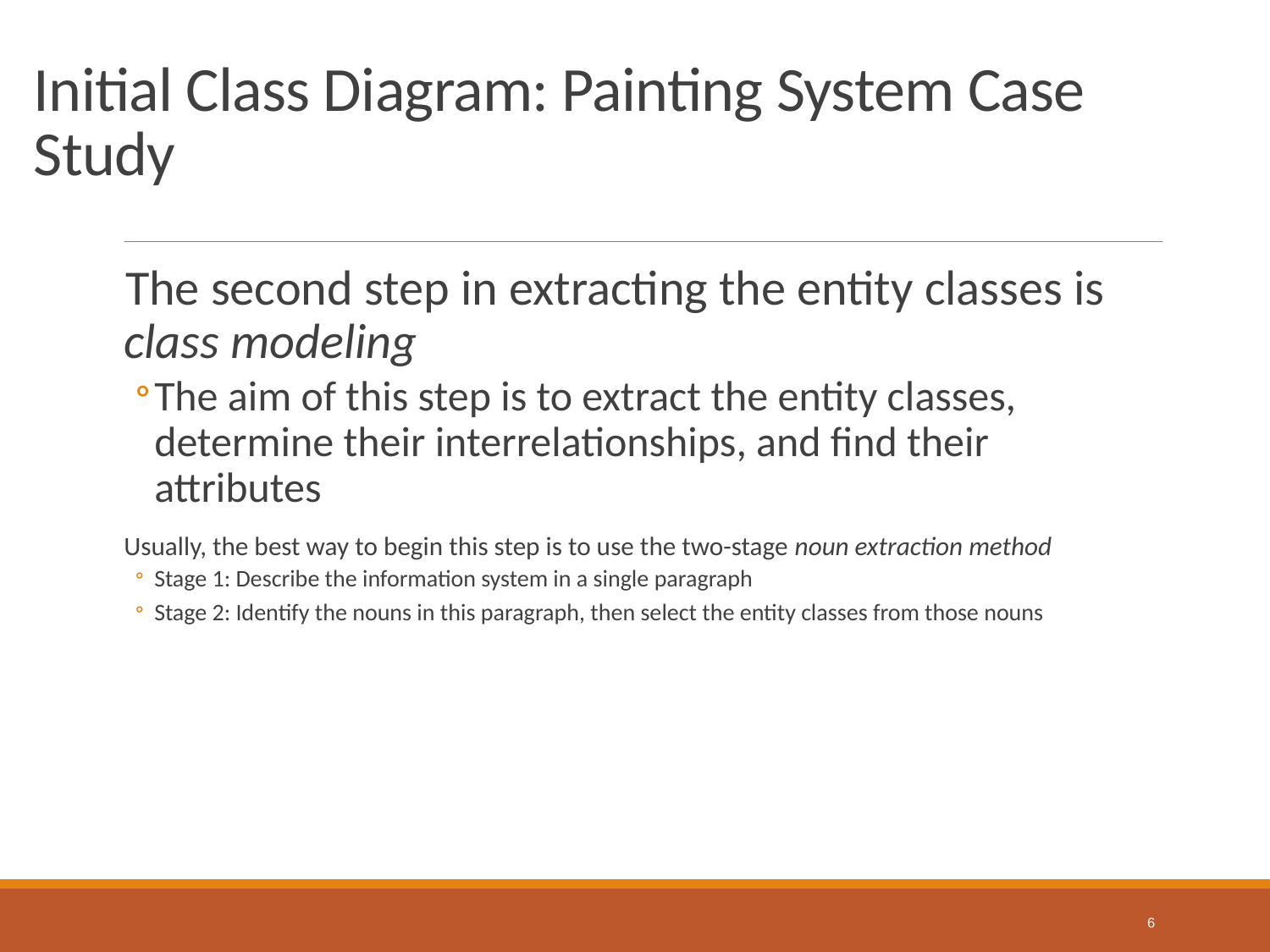

# Initial Class Diagram: Painting System Case Study
The second step in extracting the entity classes is class modeling
The aim of this step is to extract the entity classes, determine their interrelationships, and find their attributes
Usually, the best way to begin this step is to use the two-stage noun extraction method
Stage 1: Describe the information system in a single paragraph
Stage 2: Identify the nouns in this paragraph, then select the entity classes from those nouns
6